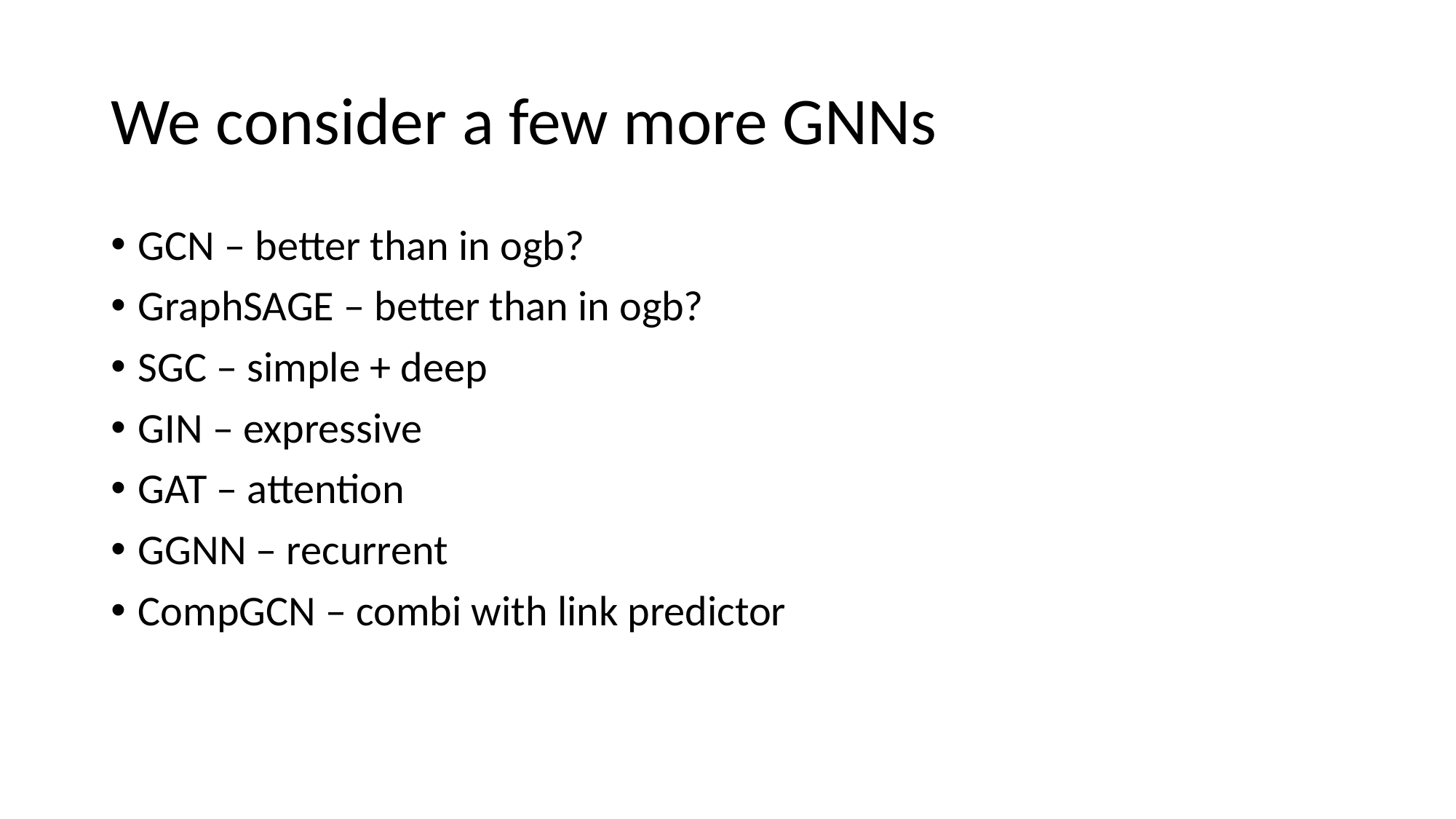

# We consider a few more GNNs
GCN – better than in ogb?
GraphSAGE – better than in ogb?
SGC – simple + deep
GIN – expressive
GAT – attention
GGNN – recurrent
CompGCN – combi with link predictor